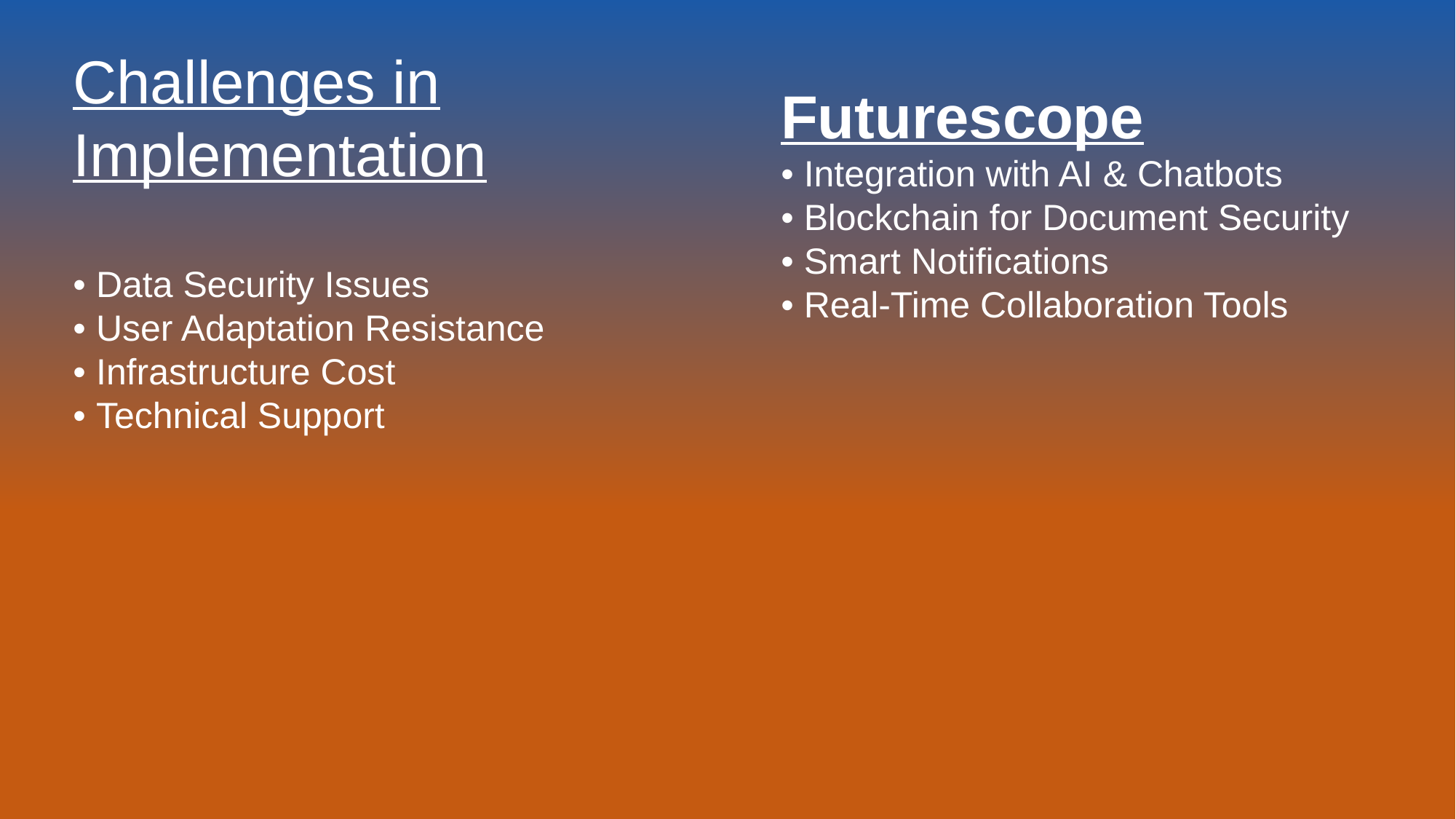

Challenges in Implementation

• Data Security Issues
• User Adaptation Resistance
• Infrastructure Cost
• Technical Support

Futurescope
• Integration with AI & Chatbots
• Blockchain for Document Security
• Smart Notifications
• Real-Time Collaboration Tools